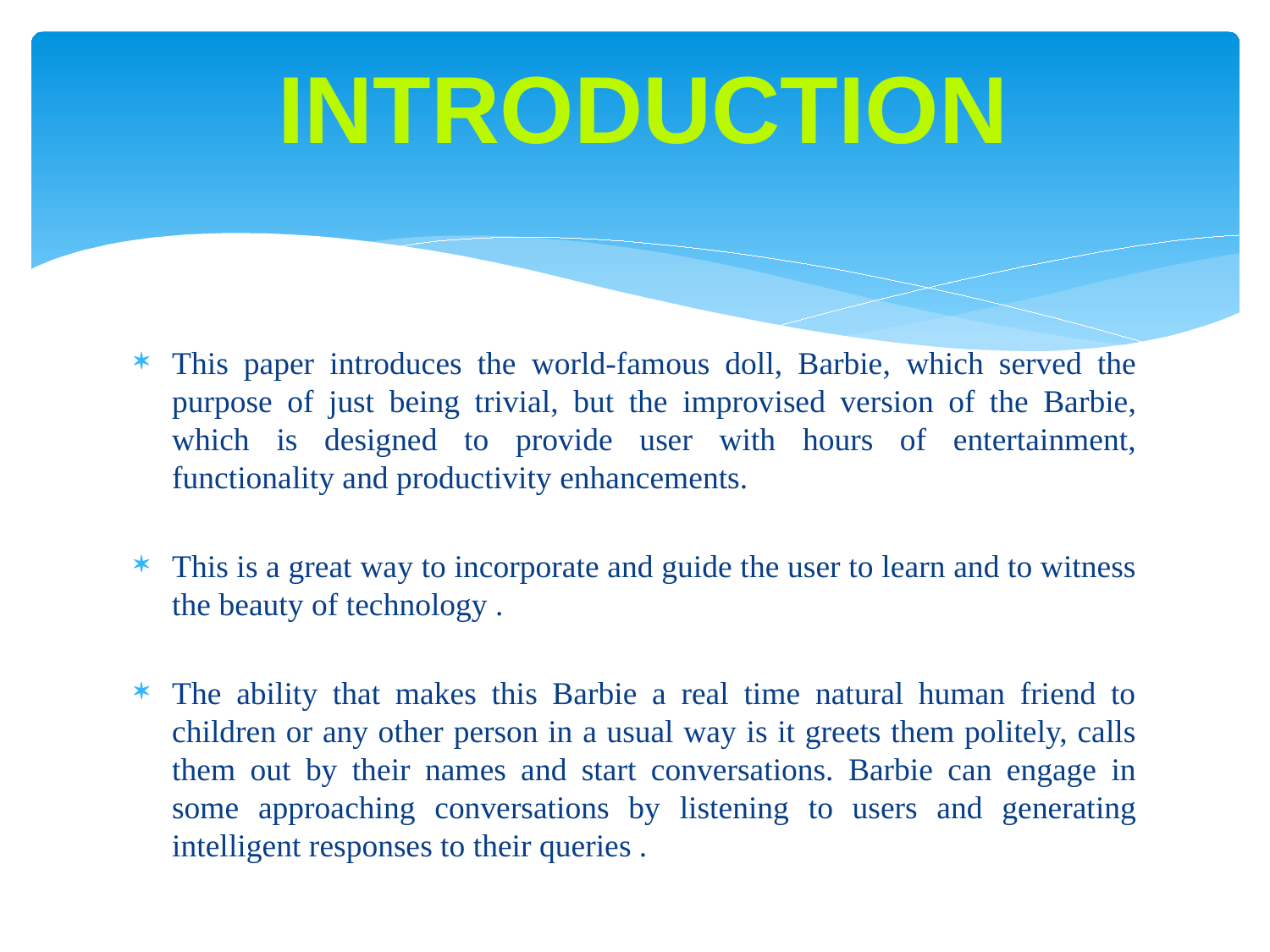

INTRODUCTION
#
This paper introduces the world-famous doll, Barbie, which served the purpose of just being trivial, but the improvised version of the Barbie, which is designed to provide user with hours of entertainment, functionality and productivity enhancements.

This is a great way to incorporate and guide the user to learn and to witness the beauty of technology .

The ability that makes this Barbie a real time natural human friend to children or any other person in a usual way is it greets them politely, calls them out by their names and start conversations. Barbie can engage in some approaching conversations by listening to users and generating intelligent responses to their queries .